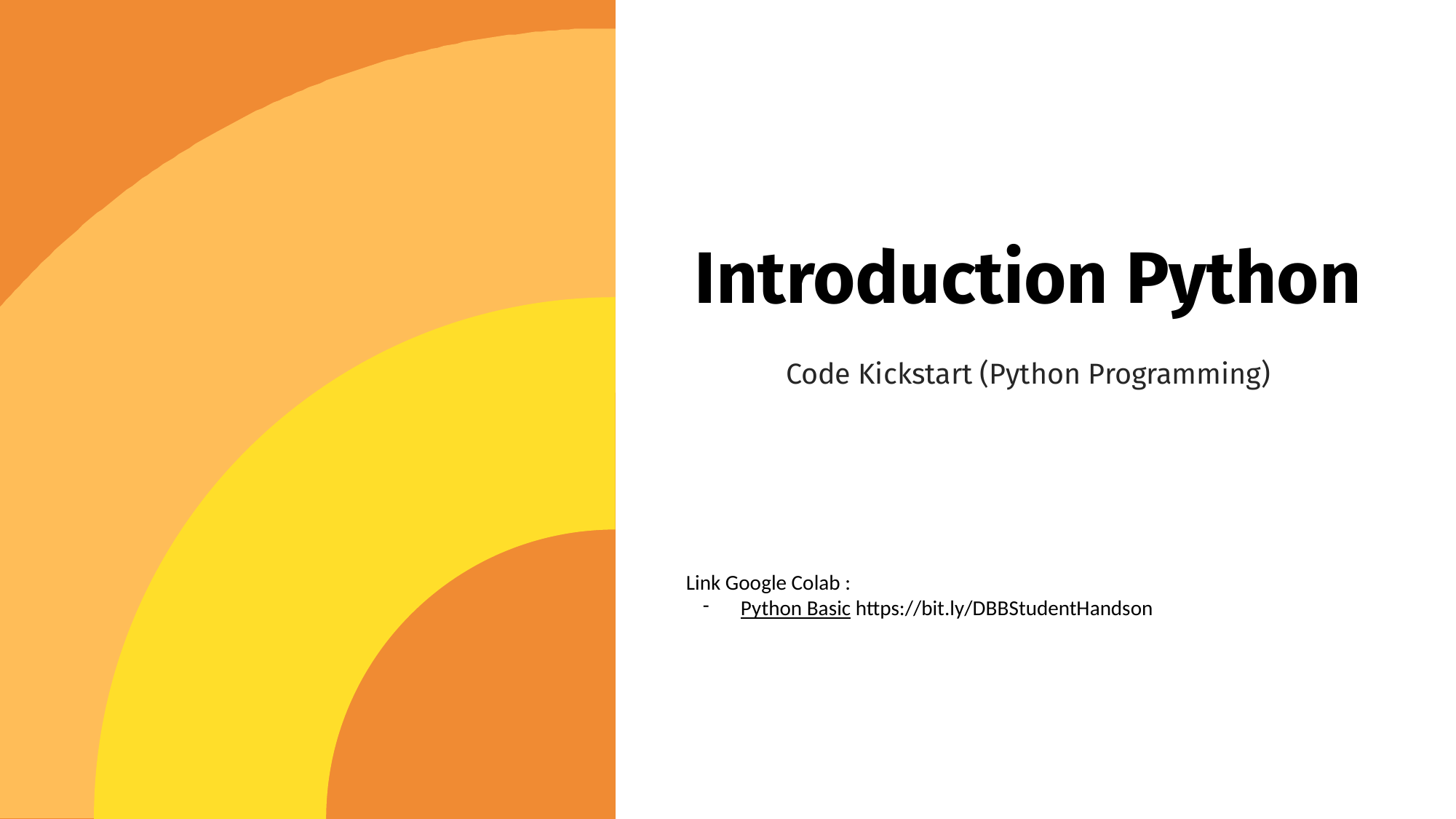

Introduction Python
Code Kickstart (Python Programming)
Link Google Colab :
Python Basic https://bit.ly/DBBStudentHandson